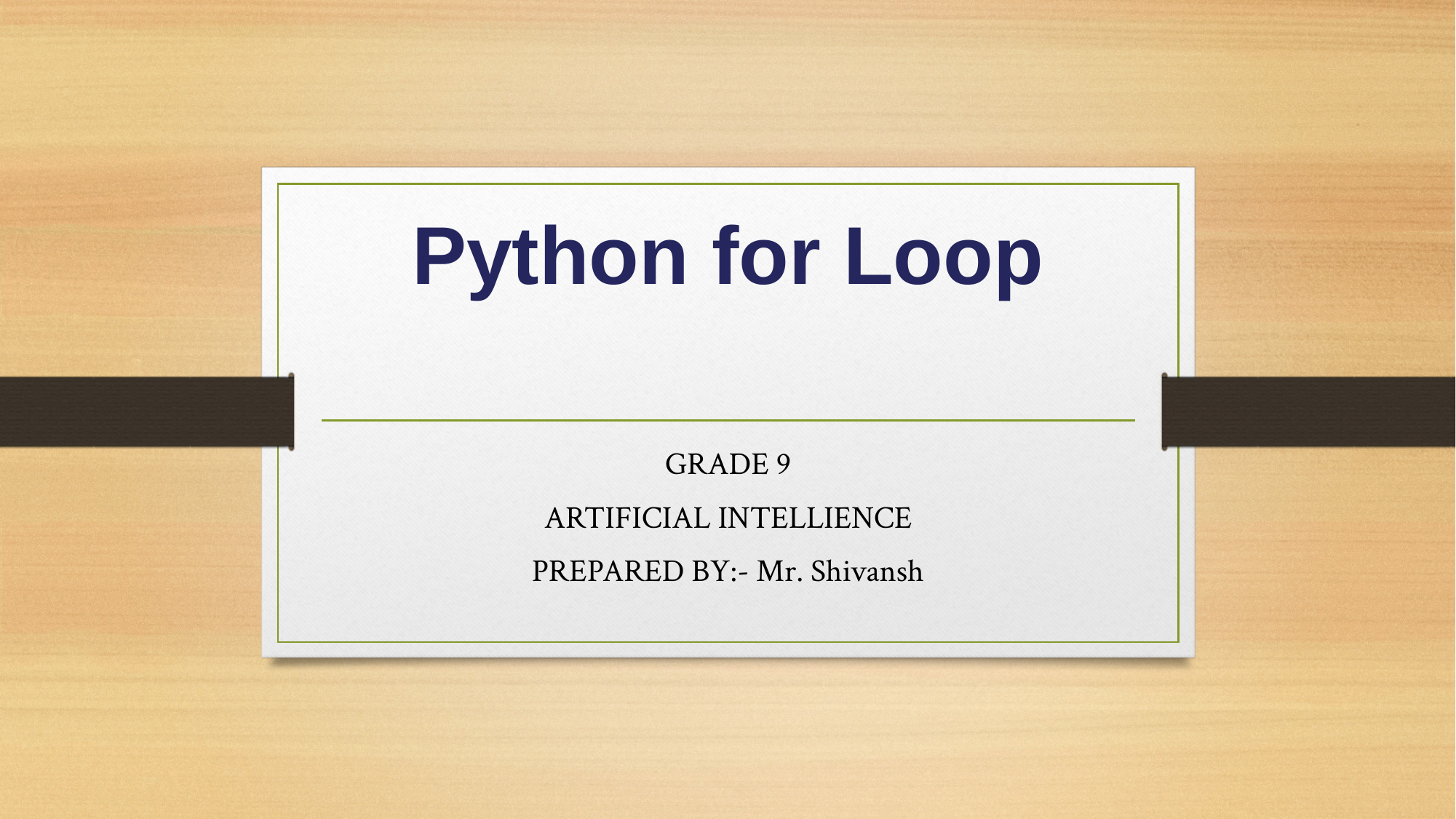

# Python for Loop
GRADE 9
ARTIFICIAL INTELLIENCE
PREPARED BY:- Mr. Shivansh